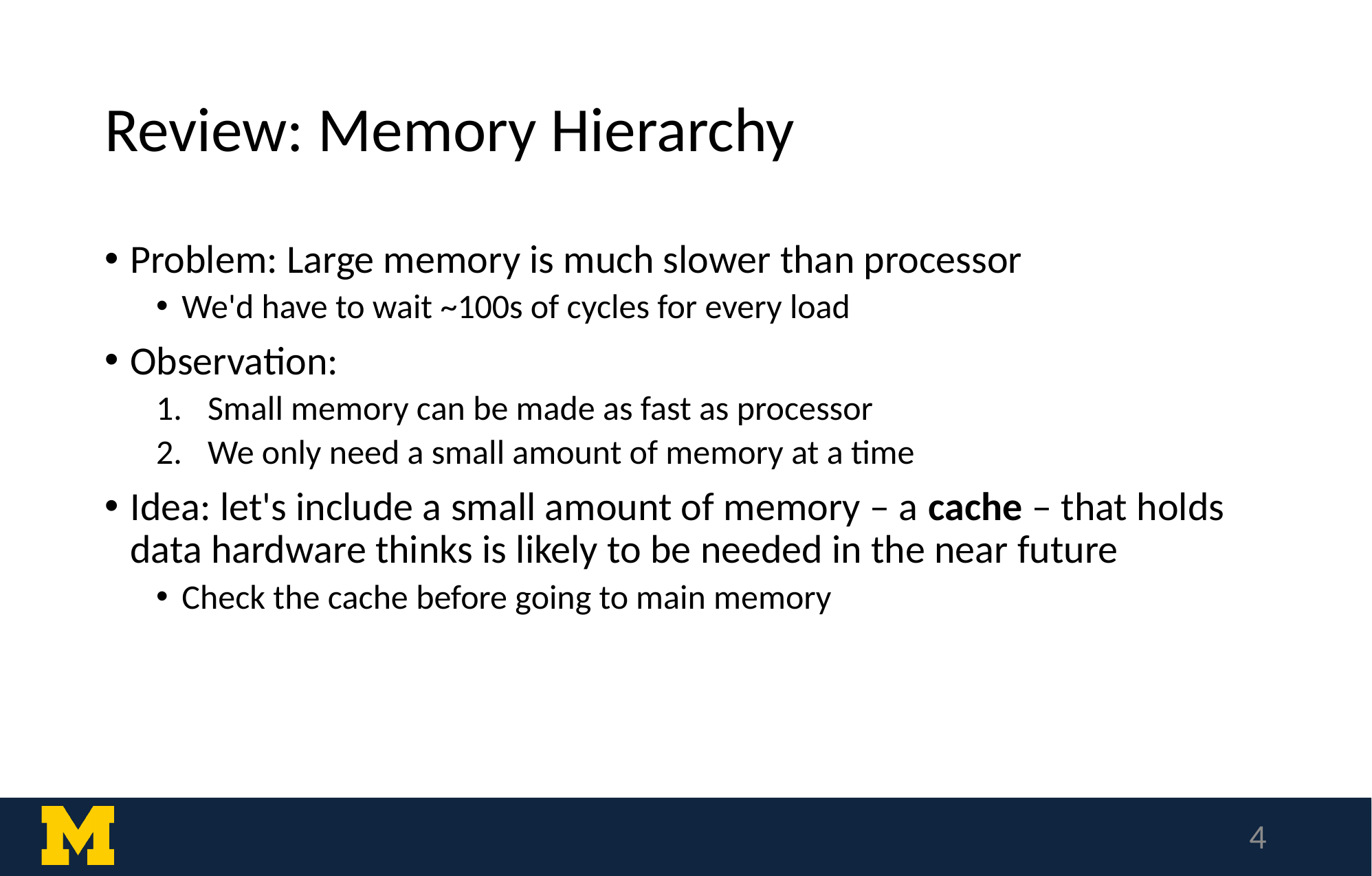

# Review: Memory Hierarchy
Problem: Large memory is much slower than processor
We'd have to wait ~100s of cycles for every load
Observation:
Small memory can be made as fast as processor
We only need a small amount of memory at a time
Idea: let's include a small amount of memory – a cache – that holds data hardware thinks is likely to be needed in the near future
Check the cache before going to main memory
4